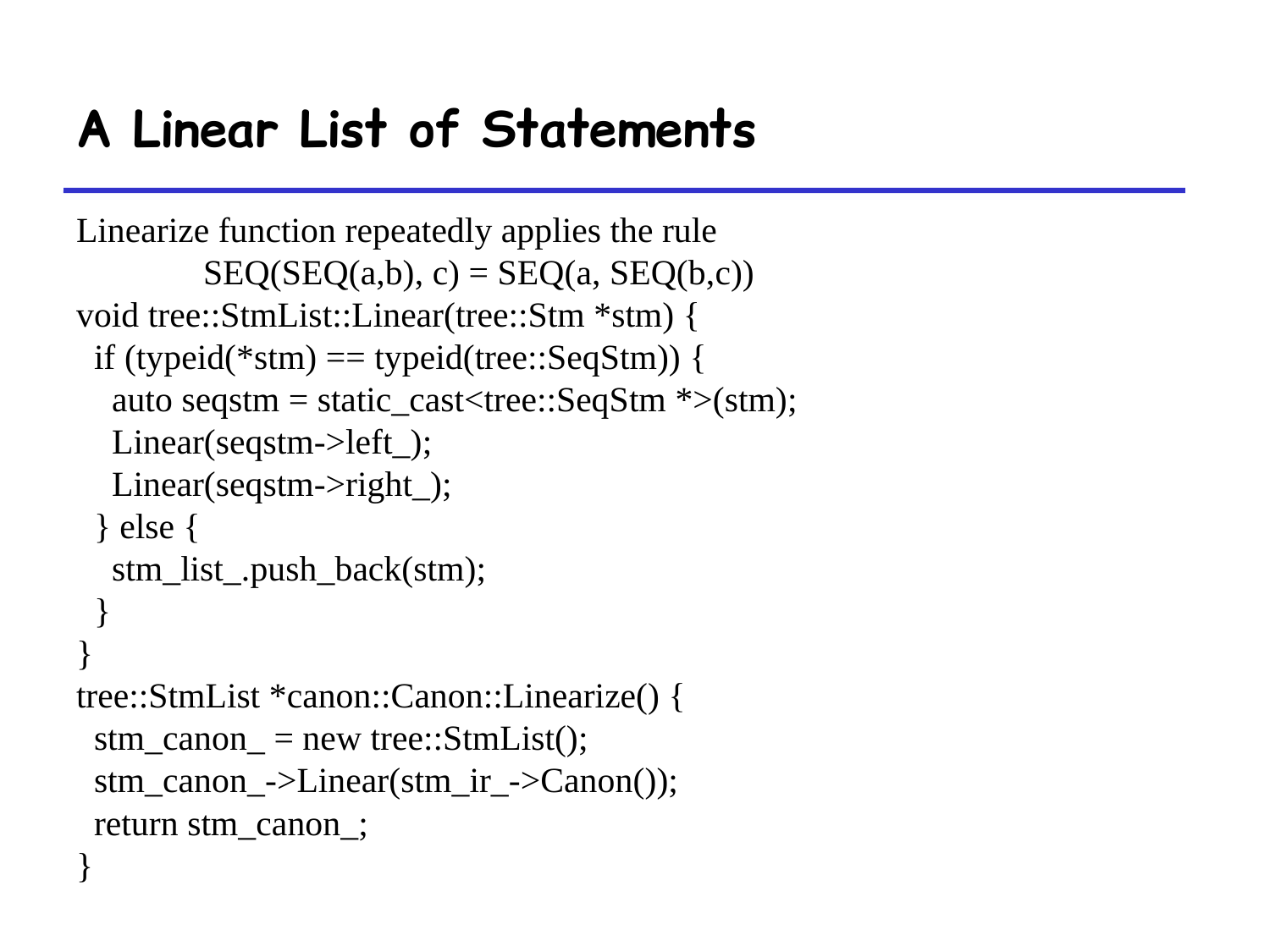

# A Linear List of Statements
Linearize function repeatedly applies the rule
	SEQ(SEQ(a,b), c) = SEQ(a, SEQ(b,c))
void tree::StmList::Linear(tree::Stm *stm) {
  if (typeid(*stm) == typeid(tree::SeqStm)) {
    auto seqstm = static_cast<tree::SeqStm *>(stm);
    Linear(seqstm->left_);
    Linear(seqstm->right_);
  } else {
    stm_list_.push_back(stm);
  }
}
tree::StmList *canon::Canon::Linearize() {
  stm_canon_ = new tree::StmList();
  stm_canon_->Linear(stm_ir_->Canon());
  return stm_canon_;
}

30